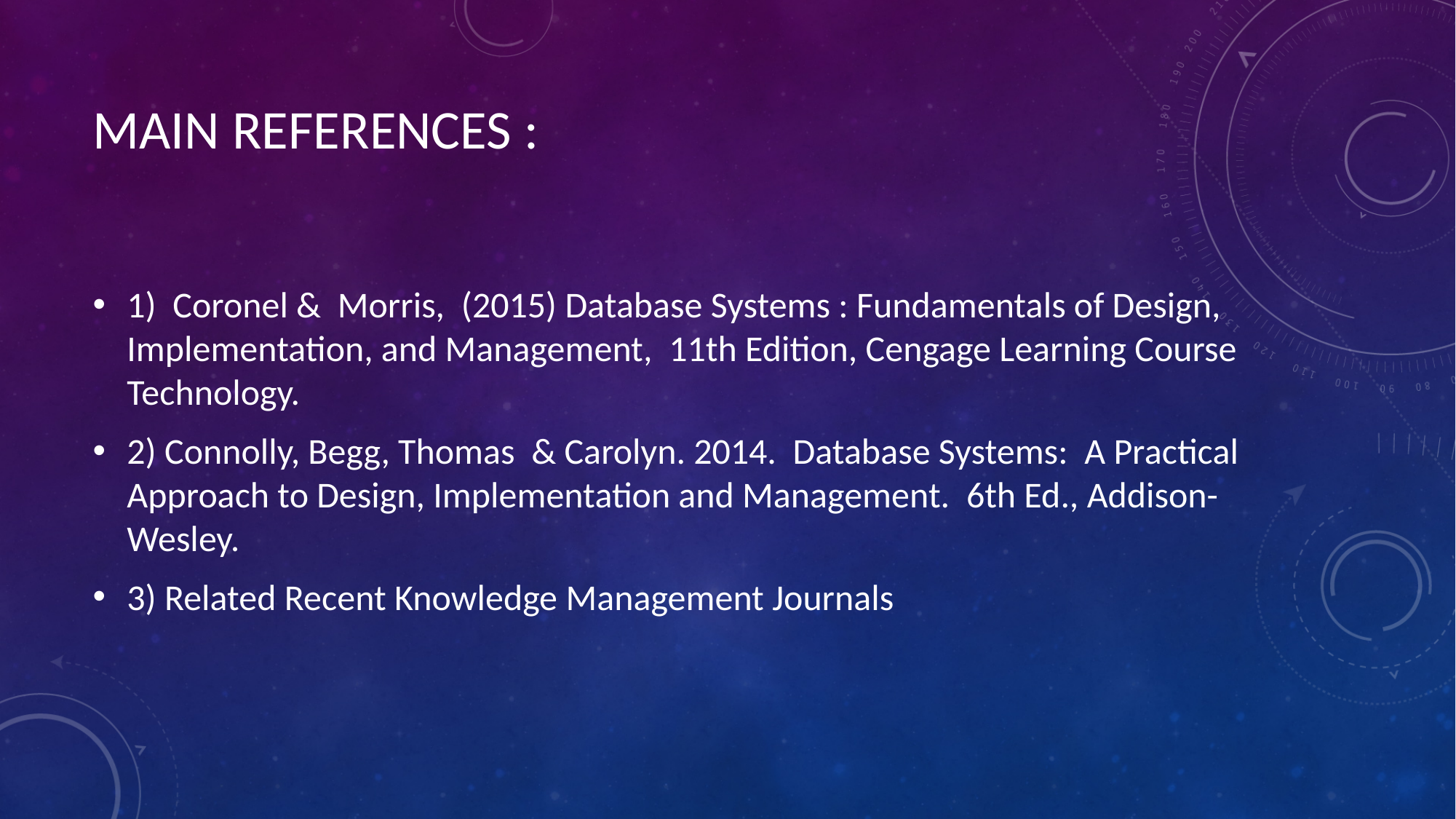

# Main References :
1)  Coronel &  Morris,  (2015) Database Systems : Fundamentals of Design, Implementation, and Management,  11th Edition, Cengage Learning Course Technology.
2) Connolly, Begg, Thomas  & Carolyn. 2014.  Database Systems:  A Practical Approach to Design, Implementation and Management.  6th Ed., Addison-Wesley.
3) Related Recent Knowledge Management Journals